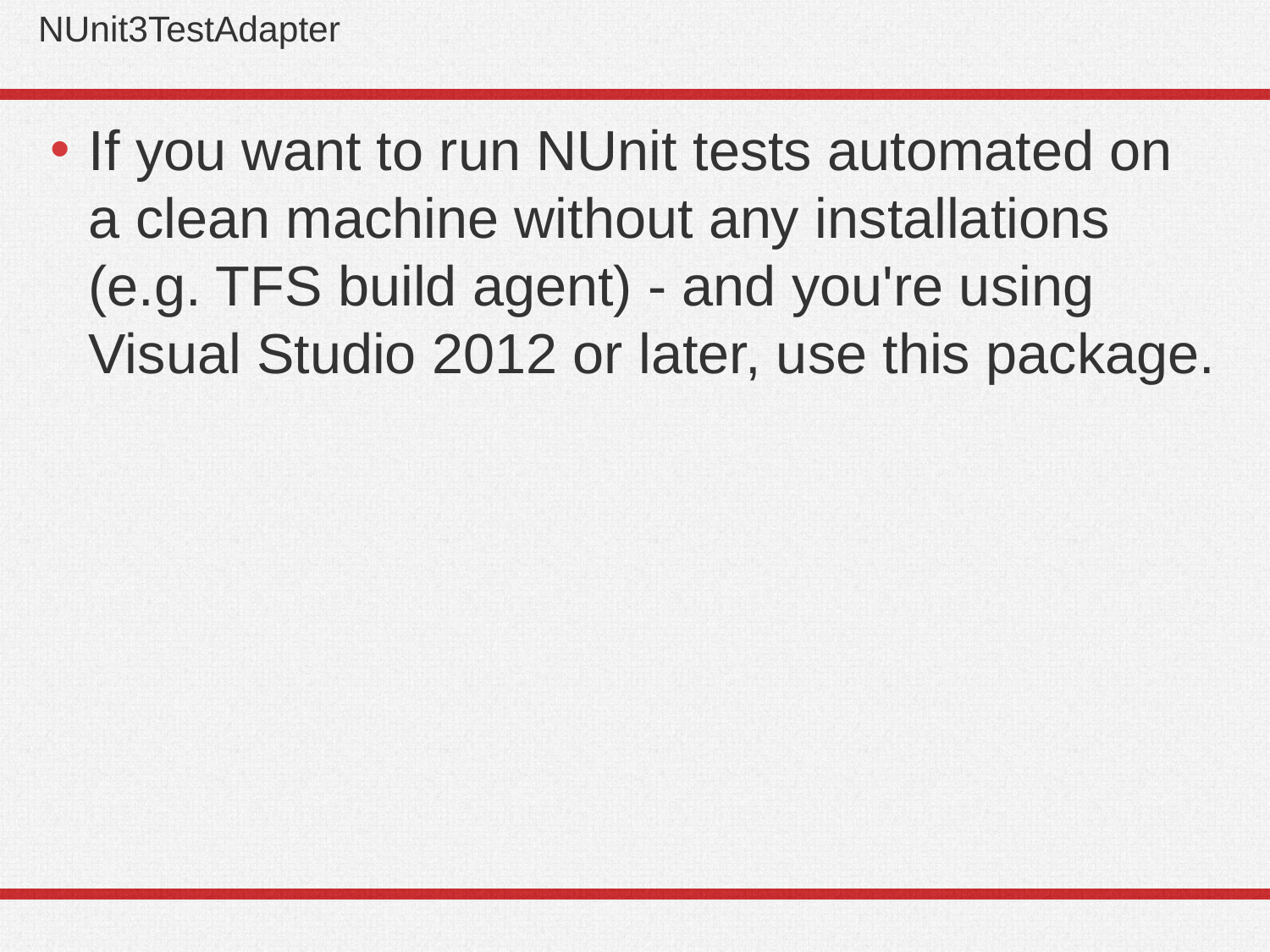

# NUnit3TestAdapter
If you want to run NUnit tests automated on a clean machine without any installations (e.g. TFS build agent) - and you're using Visual Studio 2012 or later, use this package.